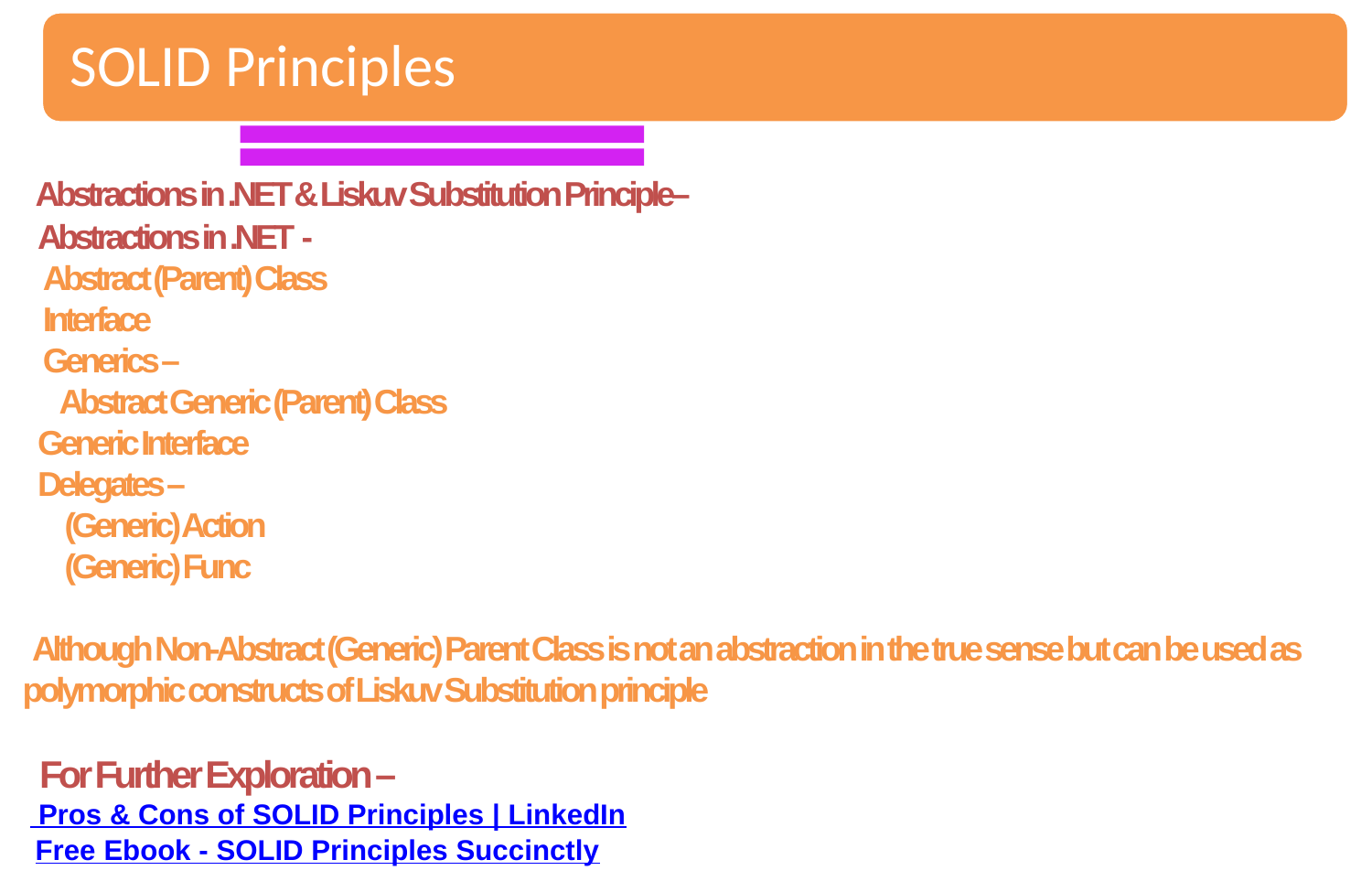

SOLID Principles

 Abstractions in .NET & Liskuv Substitution Principle–
  Abstractions in .NET  -
   Abstract (Parent) Class
   Interface
   Generics –
      Abstract Generic (Parent) Class
  Generic Interface
  Delegates –
       (Generic) Action
       (Generic) Func

 Although Non-Abstract (Generic) Parent Class is not an abstraction in the true sense but can be used as polymorphic constructs of Liskuv Substitution principle

  For Further Exploration –
  Pros & Cons of SOLID Principles | LinkedIn
  Free Ebook - SOLID Principles Succinctly